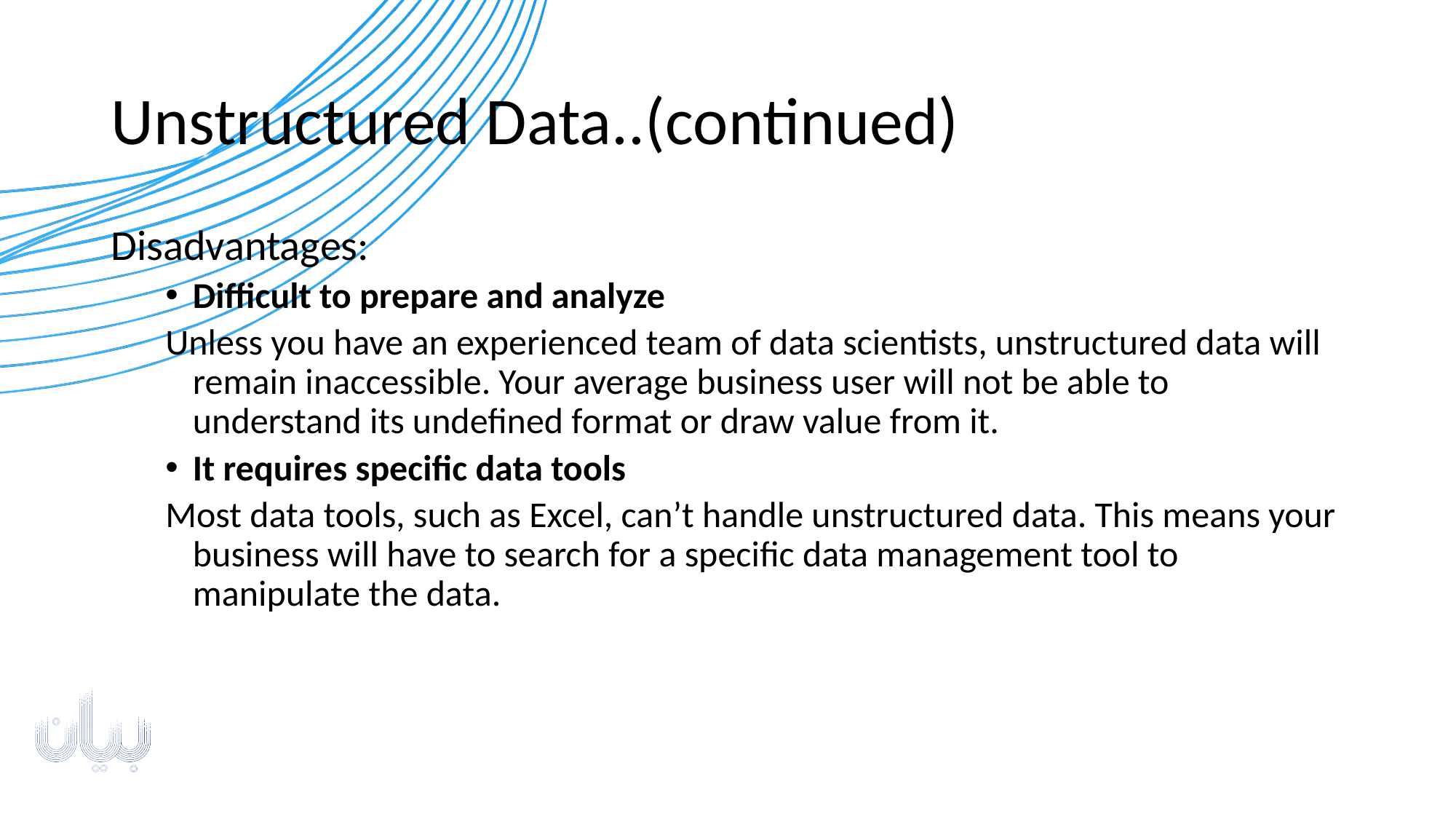

# Unstructured Data..(continued)
Disadvantages:
Difficult to prepare and analyze
Unless you have an experienced team of data scientists, unstructured data will remain inaccessible. Your average business user will not be able to understand its undefined format or draw value from it.
It requires specific data tools
Most data tools, such as Excel, can’t handle unstructured data. This means your business will have to search for a specific data management tool to manipulate the data.